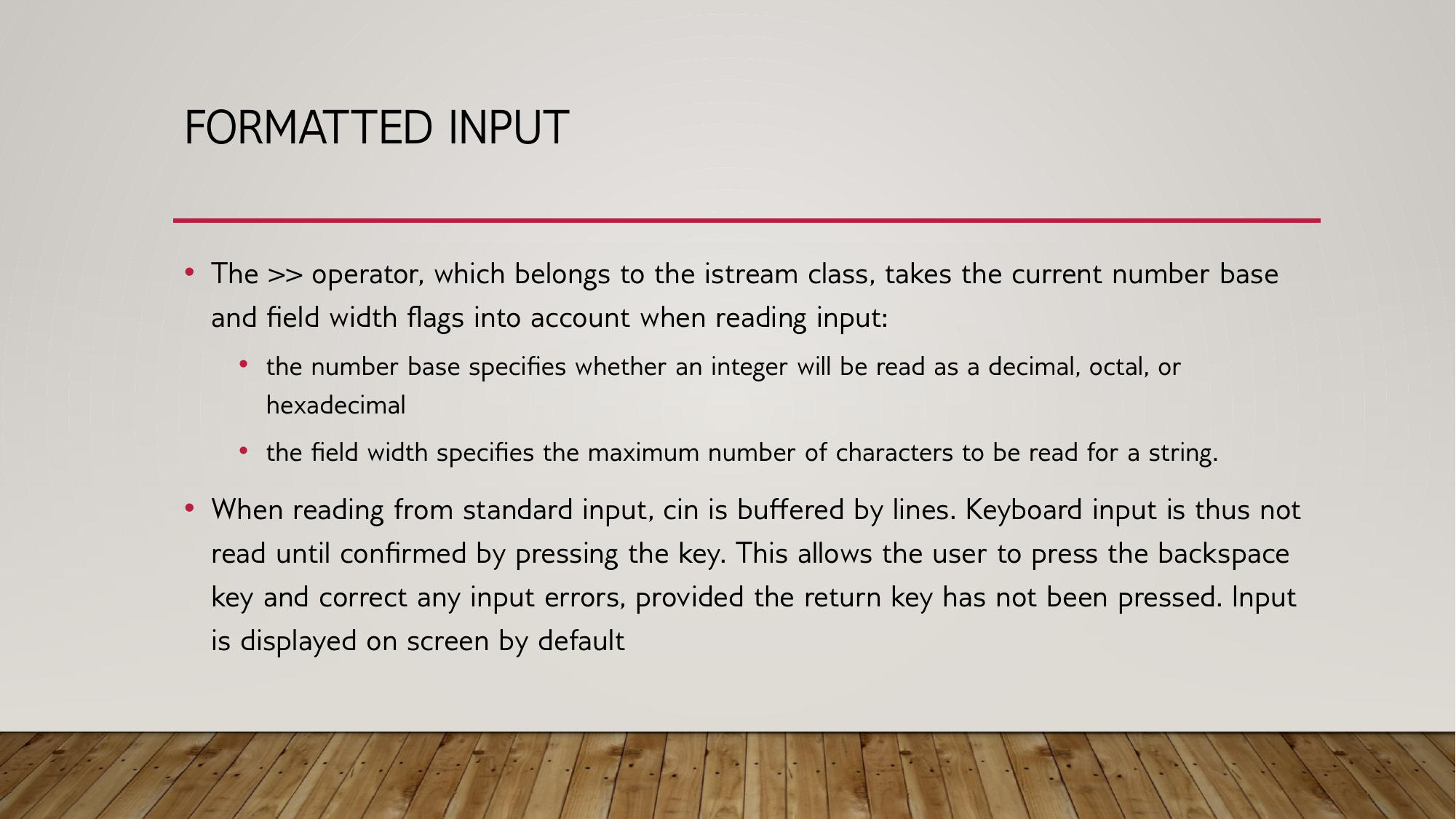

# Formatted input
The >> operator, which belongs to the istream class, takes the current number base and field width flags into account when reading input:
the number base specifies whether an integer will be read as a decimal, octal, or hexadecimal
the field width specifies the maximum number of characters to be read for a string.
When reading from standard input, cin is buffered by lines. Keyboard input is thus not read until confirmed by pressing the key. This allows the user to press the backspace key and correct any input errors, provided the return key has not been pressed. Input is displayed on screen by default